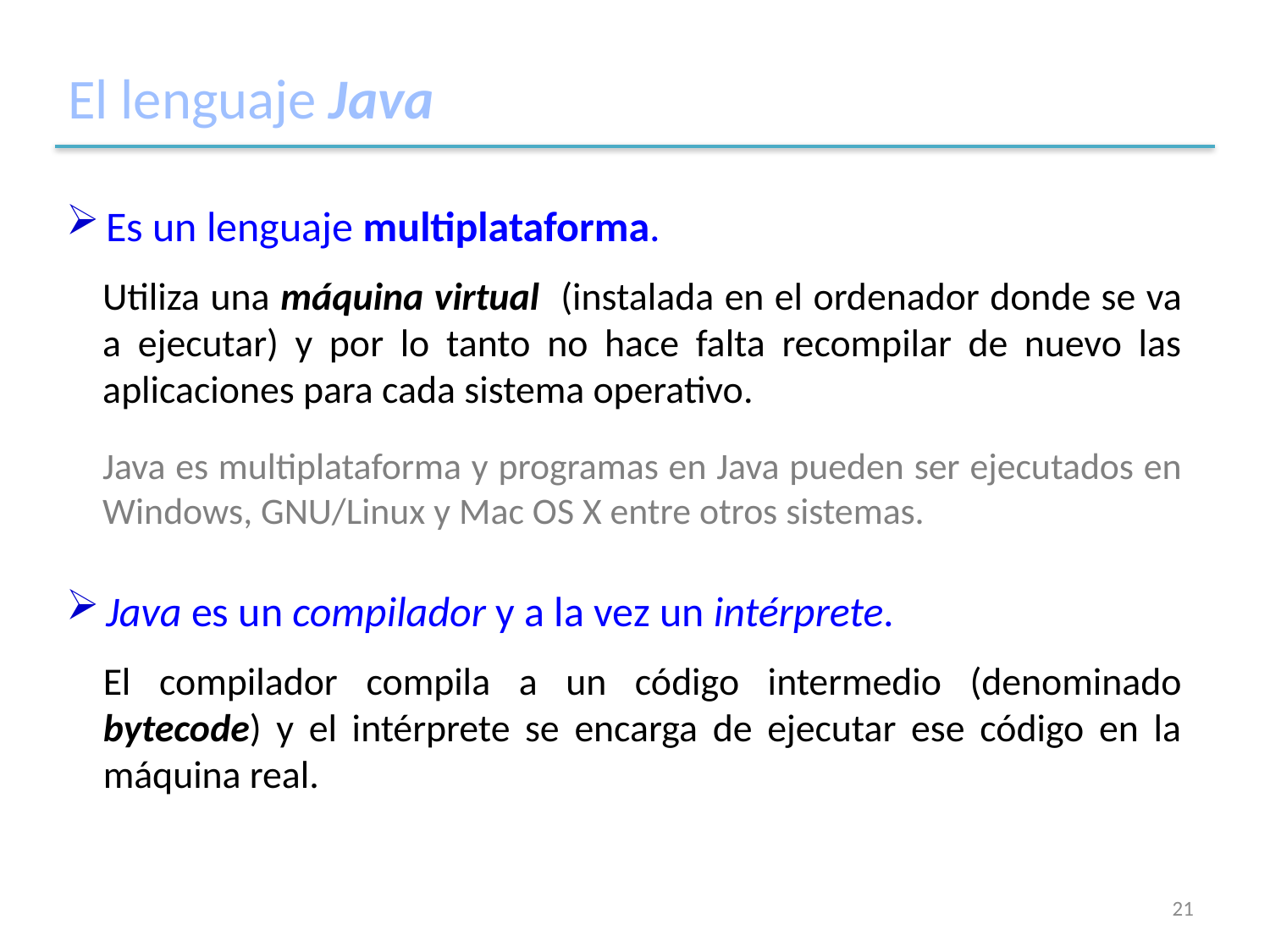

# El lenguaje Java
Es un lenguaje multiplataforma.
Utiliza una máquina virtual  (instalada en el ordenador donde se va a ejecutar) y por lo tanto no hace falta recompilar de nuevo las aplicaciones para cada sistema operativo.
Java es multiplataforma y programas en Java pueden ser ejecutados en Windows, GNU/Linux y Mac OS X entre otros sistemas.
Java es un compilador y a la vez un intérprete.
El compilador compila a un código intermedio (denominado bytecode) y el intérprete se encarga de ejecutar ese código en la máquina real.
21